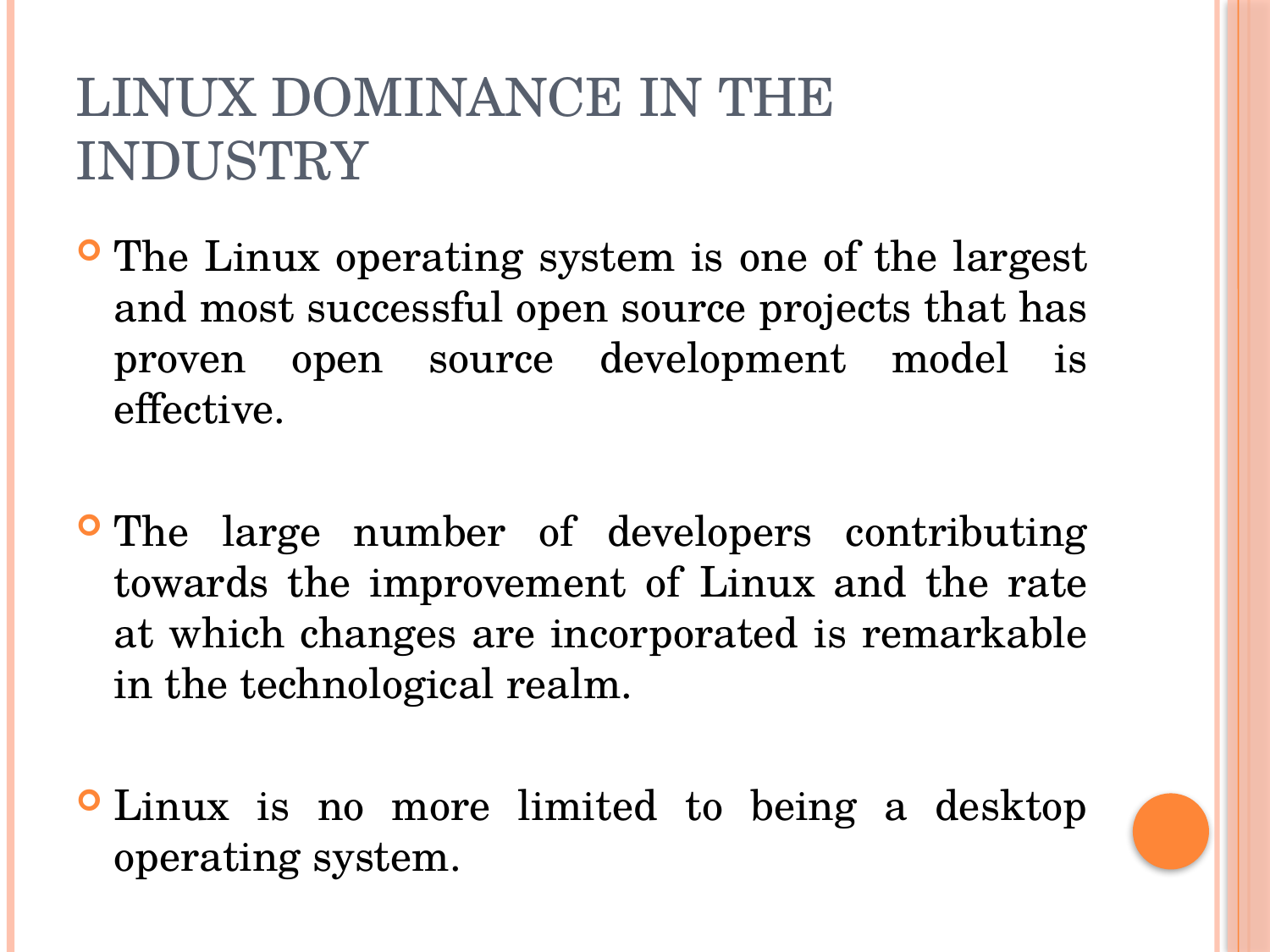

# Linux Dominance in the Industry
The Linux operating system is one of the largest and most successful open source projects that has proven open source development model is effective.

The large number of developers contributing towards the improvement of Linux and the rate at which changes are incorporated is remarkable in the technological realm.

Linux is no more limited to being a desktop operating system.